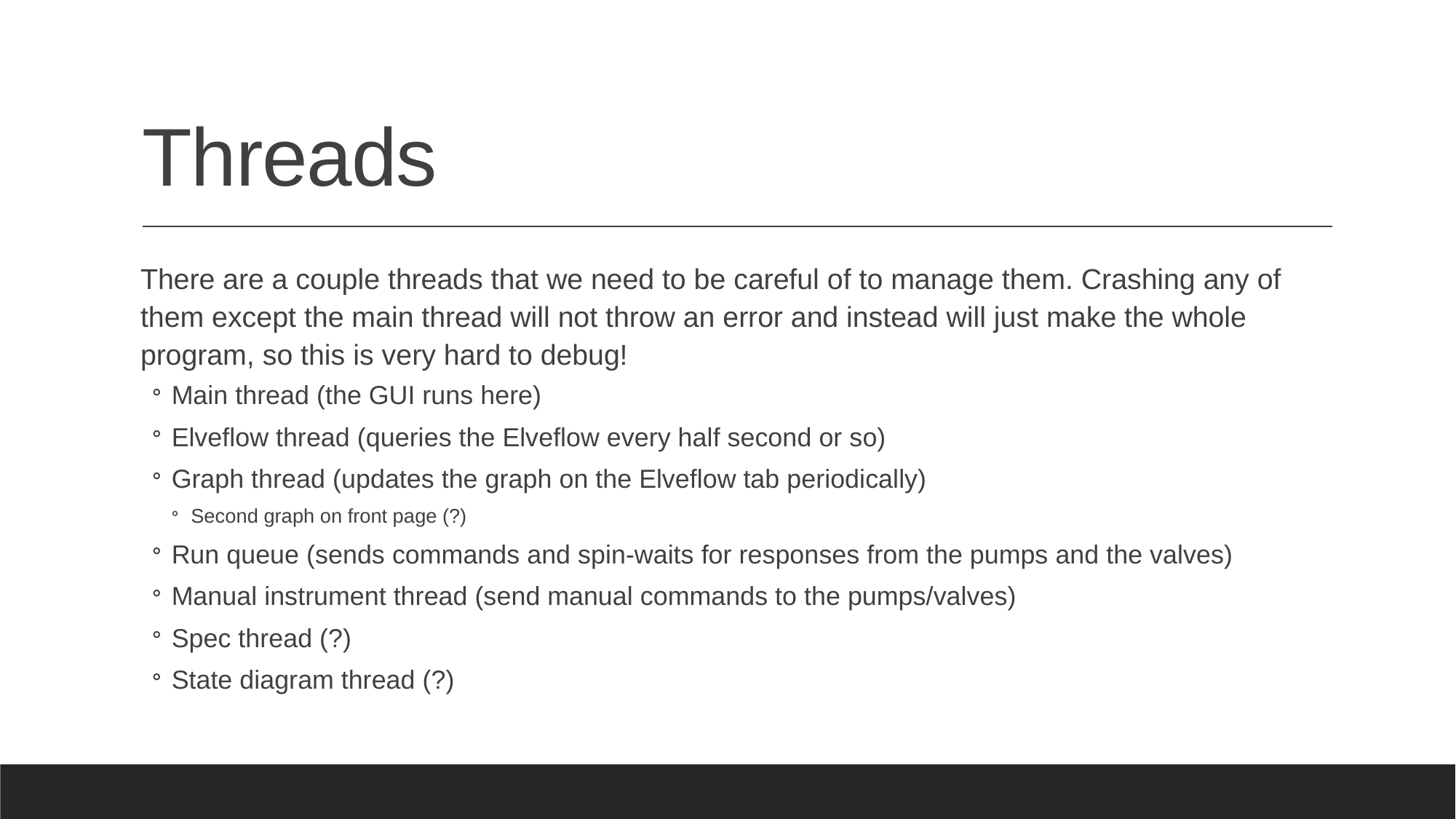

# Threads
There are a couple threads that we need to be careful of to manage them. Crashing any of them except the main thread will not throw an error and instead will just make the whole program, so this is very hard to debug!
Main thread (the GUI runs here)
Elveflow thread (queries the Elveflow every half second or so)
Graph thread (updates the graph on the Elveflow tab periodically)
Second graph on front page (?)
Run queue (sends commands and spin-waits for responses from the pumps and the valves)
Manual instrument thread (send manual commands to the pumps/valves)
Spec thread (?)
State diagram thread (?)